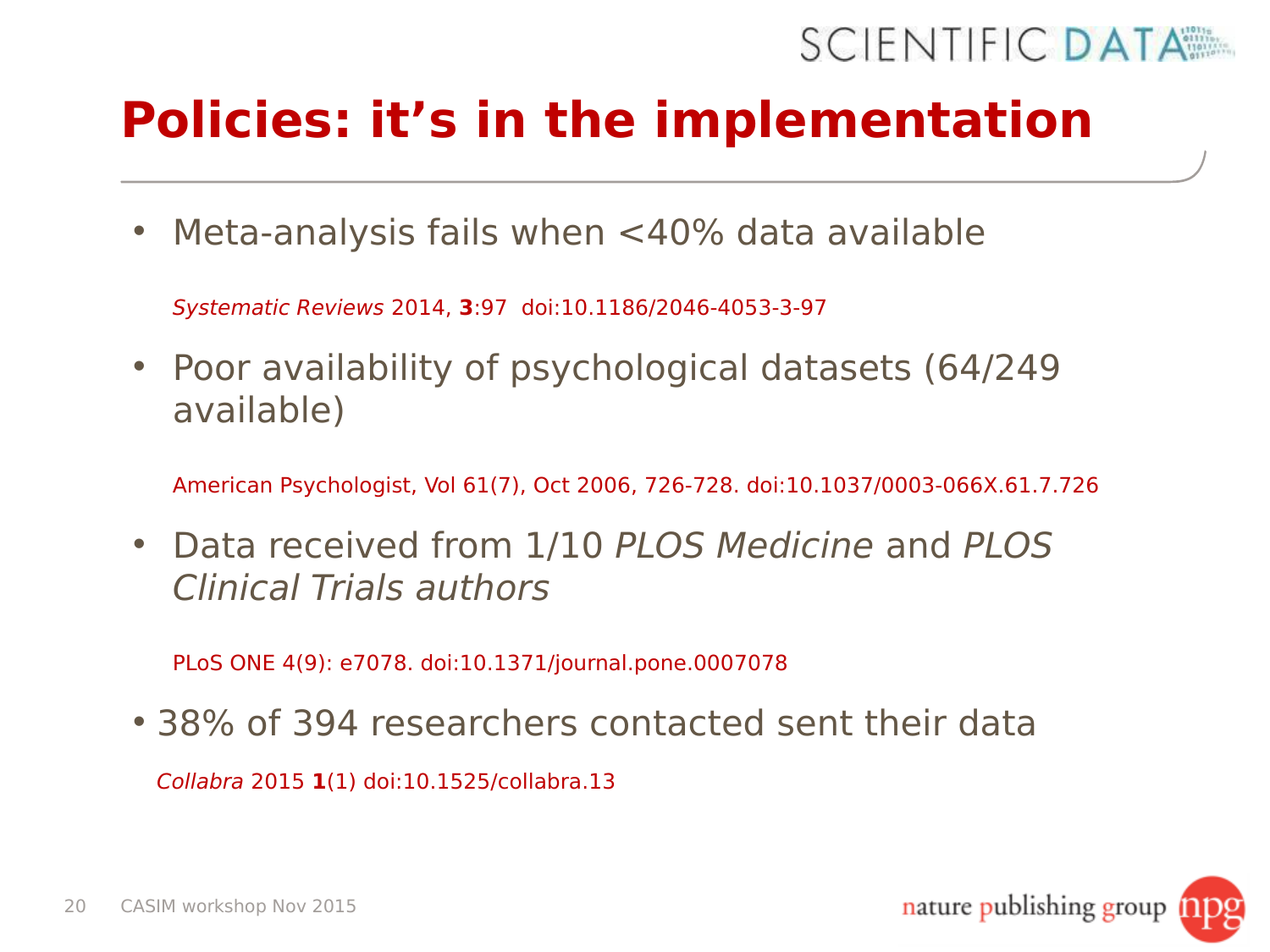

# Policies: it’s in the implementation
Meta-analysis fails when <40% data available
Systematic Reviews 2014, 3:97  doi:10.1186/2046-4053-3-97
Poor availability of psychological datasets (64/249 available)
American Psychologist, Vol 61(7), Oct 2006, 726-728. doi:10.1037/0003-066X.61.7.726
Data received from 1/10 PLOS Medicine and PLOS Clinical Trials authors
PLoS ONE 4(9): e7078. doi:10.1371/journal.pone.0007078

38% of 394 researchers contacted sent their data
Collabra 2015 1(1) doi:10.1525/collabra.13
20
CASIM workshop Nov 2015